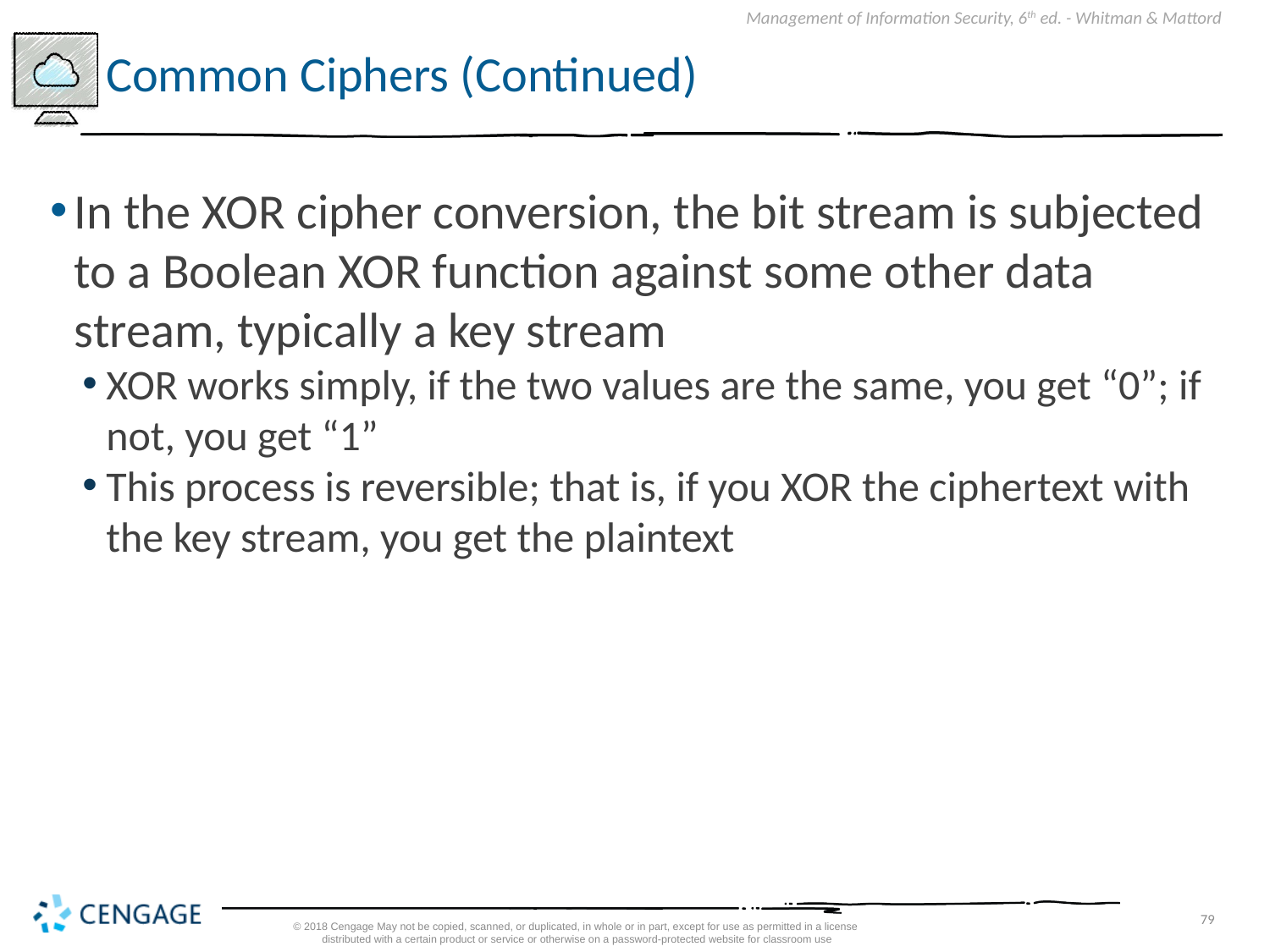

# Common Ciphers (Continued)
In the XOR cipher conversion, the bit stream is subjected to a Boolean XOR function against some other data stream, typically a key stream
XOR works simply, if the two values are the same, you get “0”; if not, you get “1”
This process is reversible; that is, if you XOR the ciphertext with the key stream, you get the plaintext